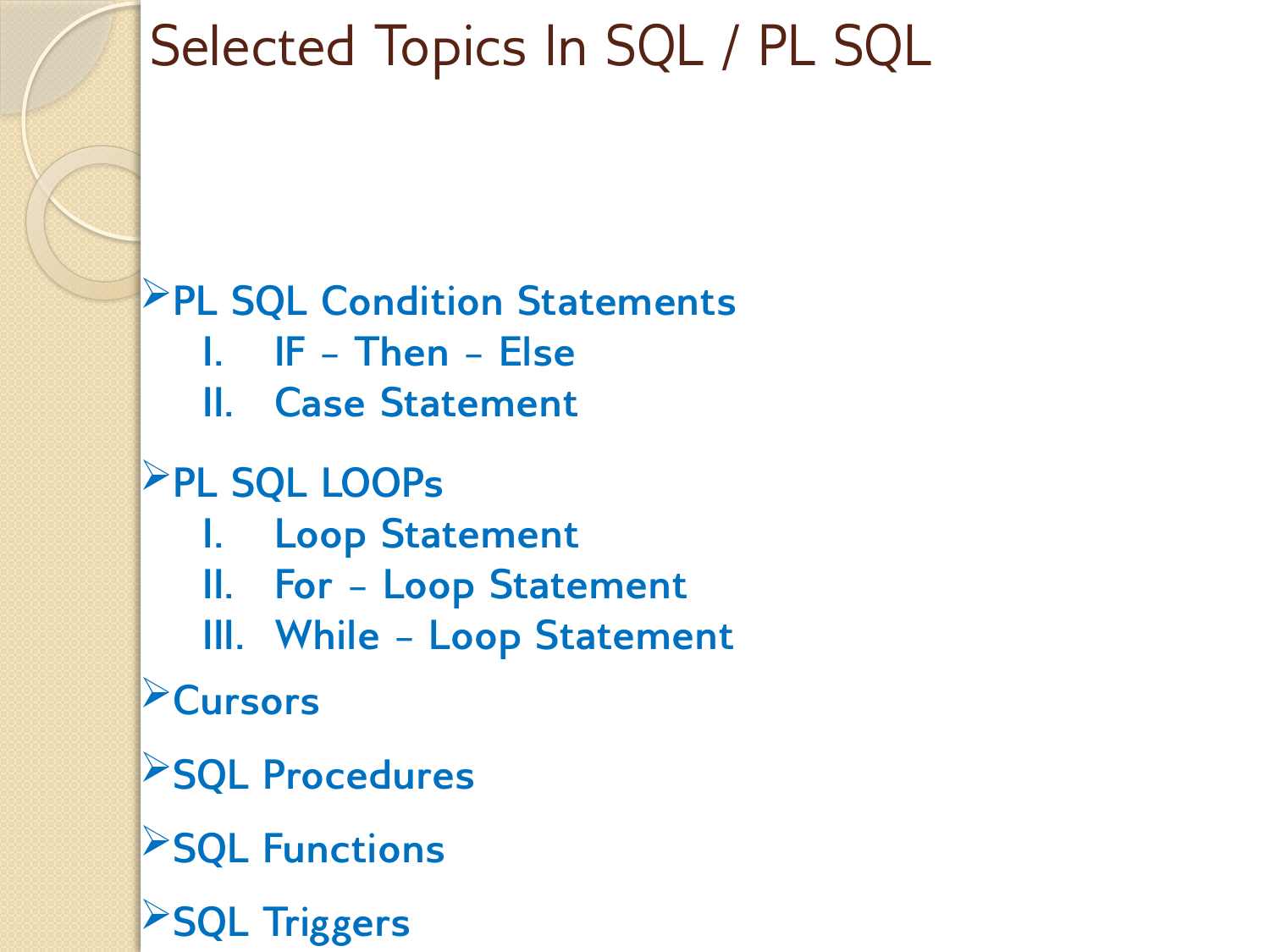

# Selected Topics In SQL / PL SQL
PL SQL Condition Statements
IF – Then – Else
Case Statement
PL SQL LOOPs
Loop Statement
For – Loop Statement
While – Loop Statement
Cursors
SQL Procedures
SQL Functions
SQL Triggers